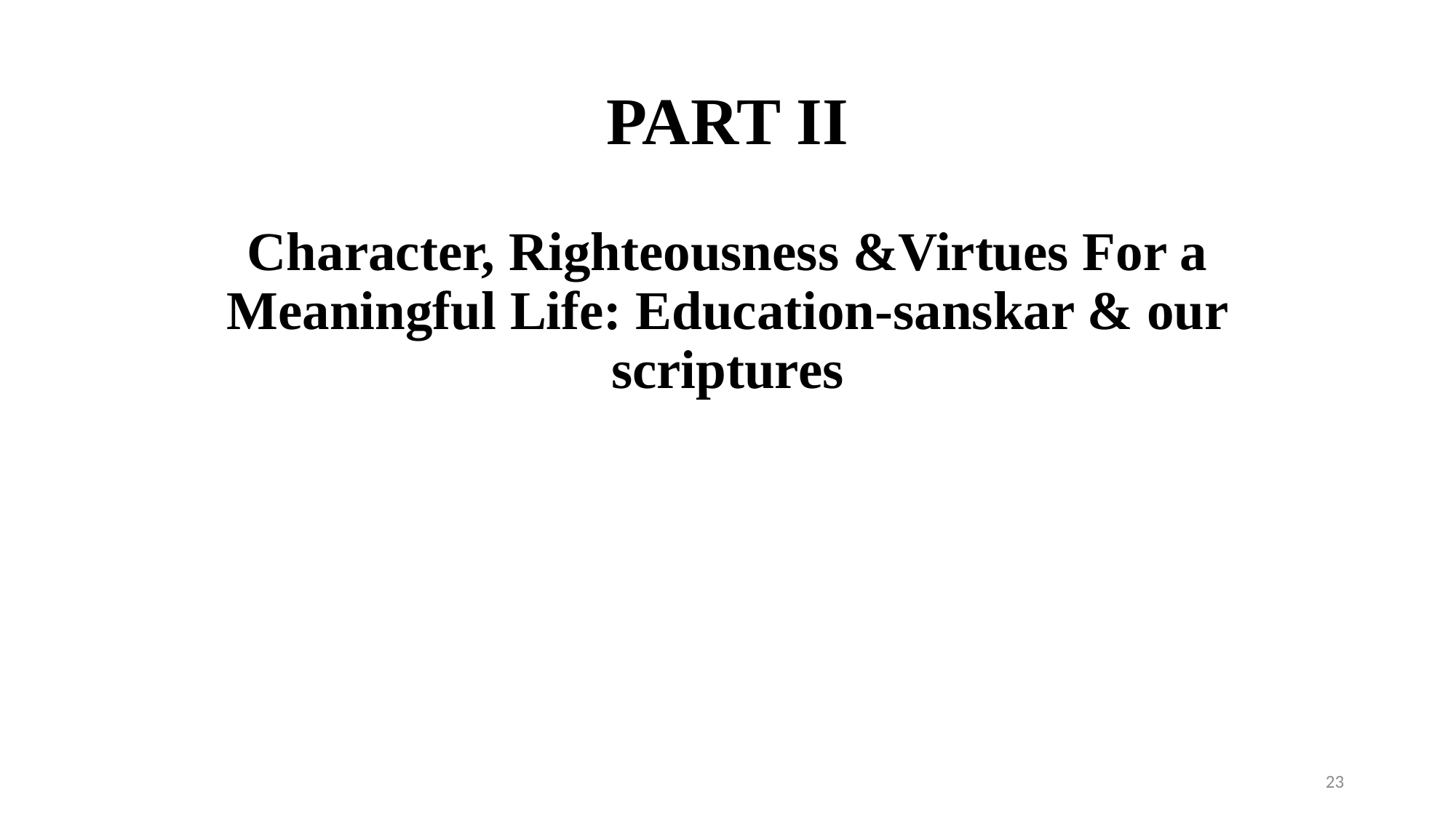

# PART II
Character, Righteousness &Virtues For a Meaningful Life: Education-sanskar & our scriptures
23